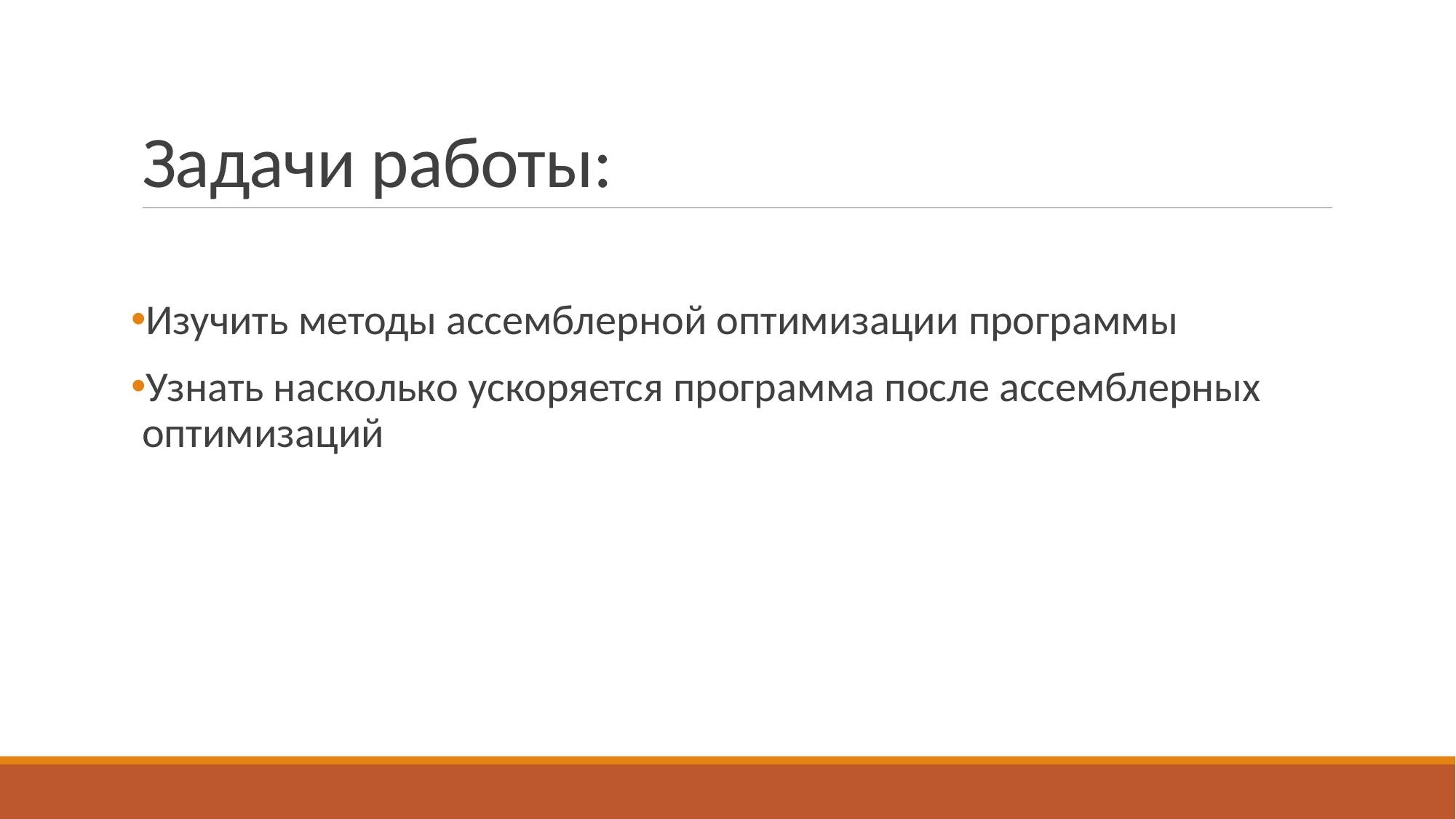

# Задачи работы:

Изучить методы ассемблерной оптимизации программы
Узнать насколько ускоряется программа после ассемблерных оптимизаций